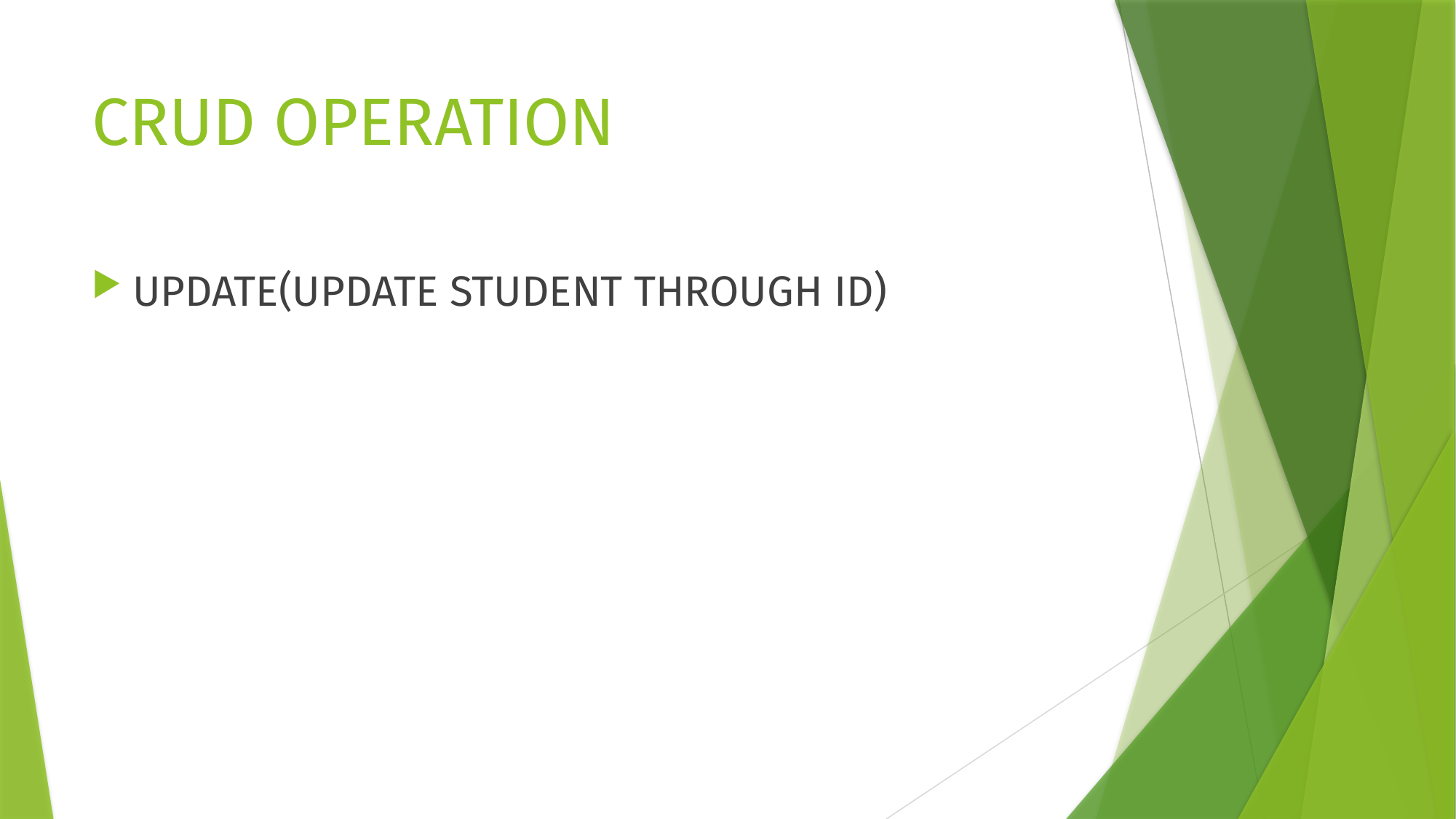

# CRUD OPERATION
UPDATE(UPDATE STUDENT THROUGH ID)